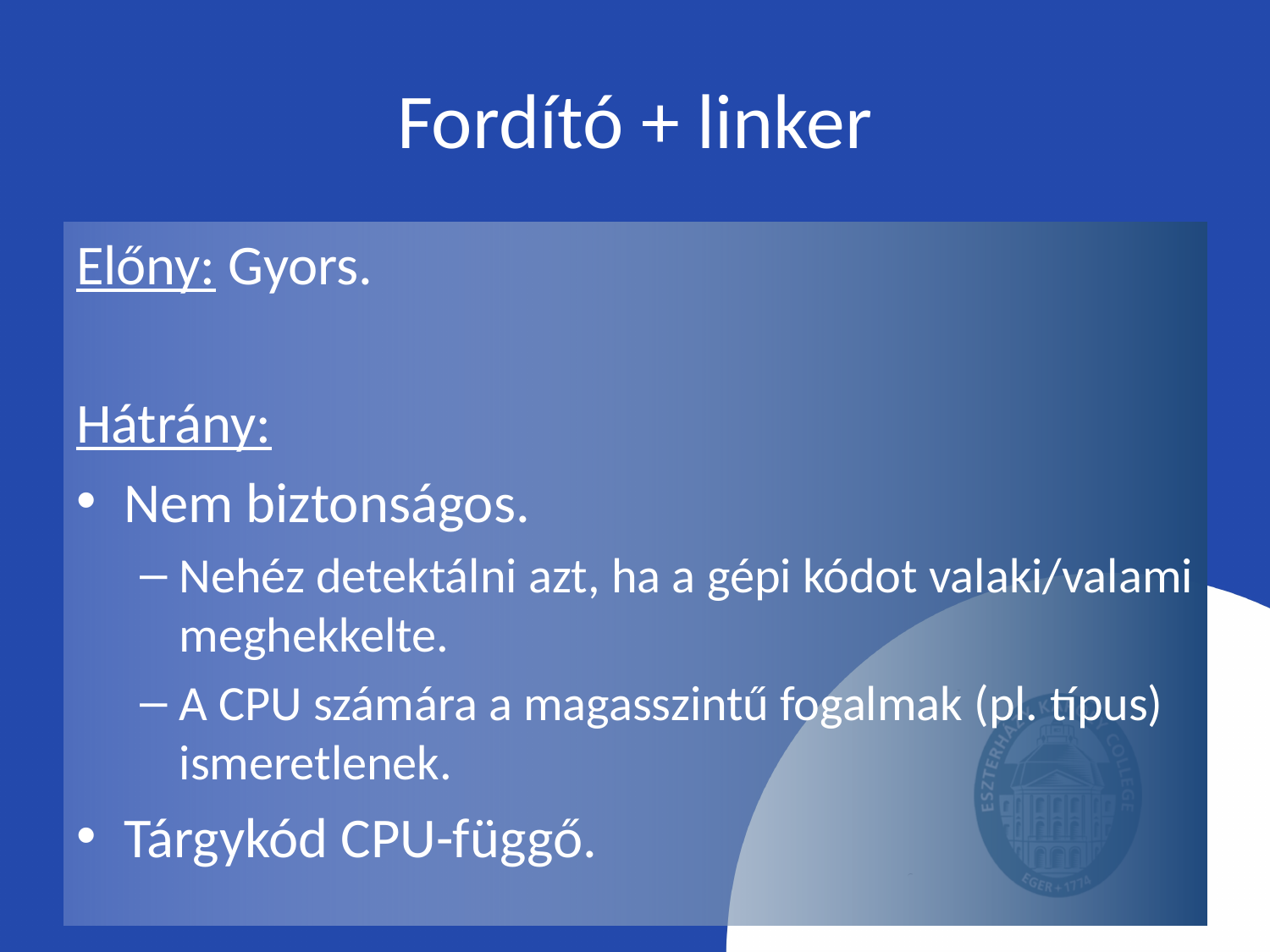

# Fordító + linker
Előny: Gyors.

Hátrány:
Nem biztonságos.
Nehéz detektálni azt, ha a gépi kódot valaki/valami meghekkelte.
A CPU számára a magasszintű fogalmak (pl. típus) ismeretlenek.
Tárgykód CPU-függő.